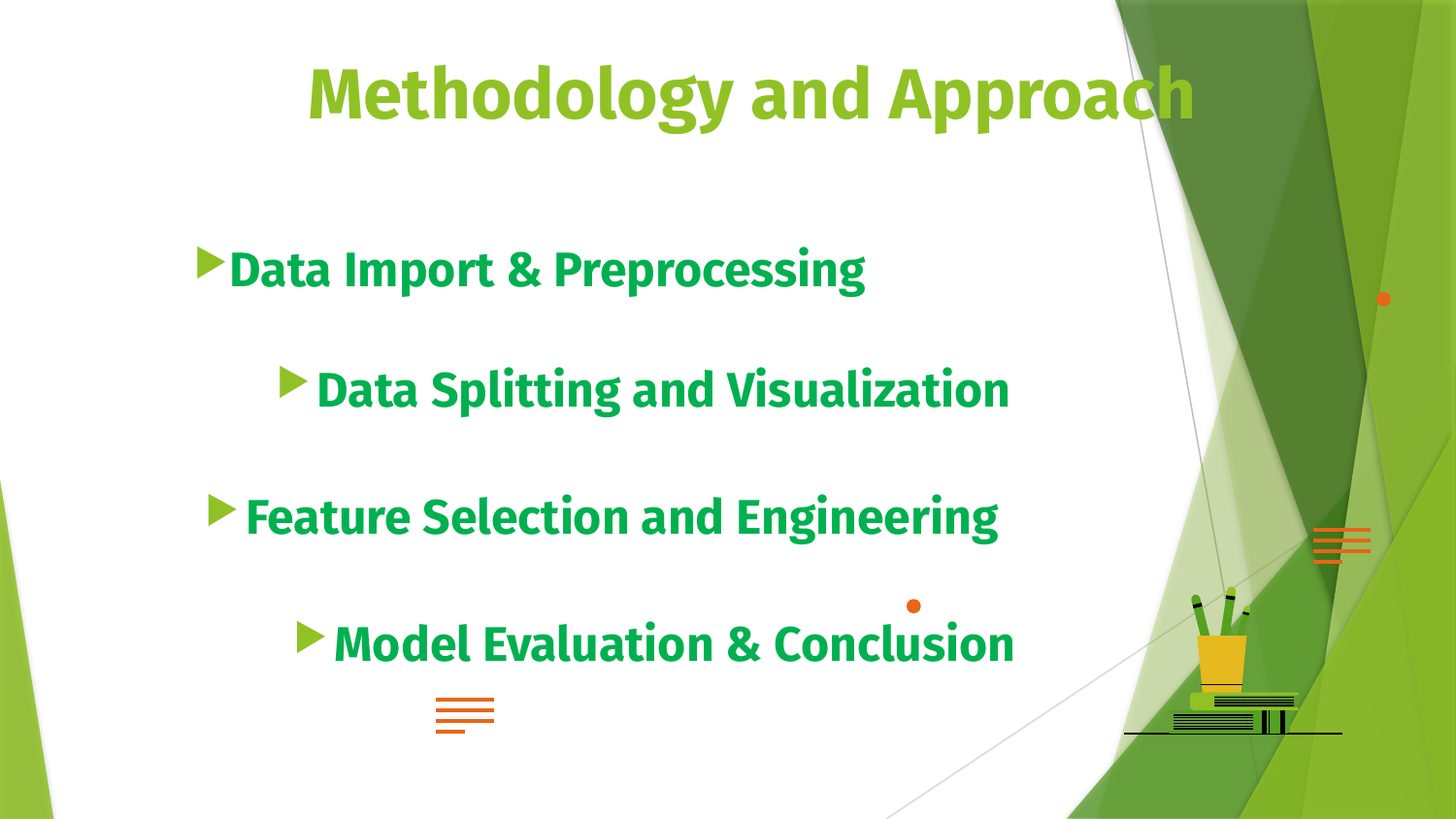

# Methodology and Approach
Data Import & Preprocessing

Data Splitting and Visualization

Feature Selection and Engineering

Model Evaluation & Conclusion